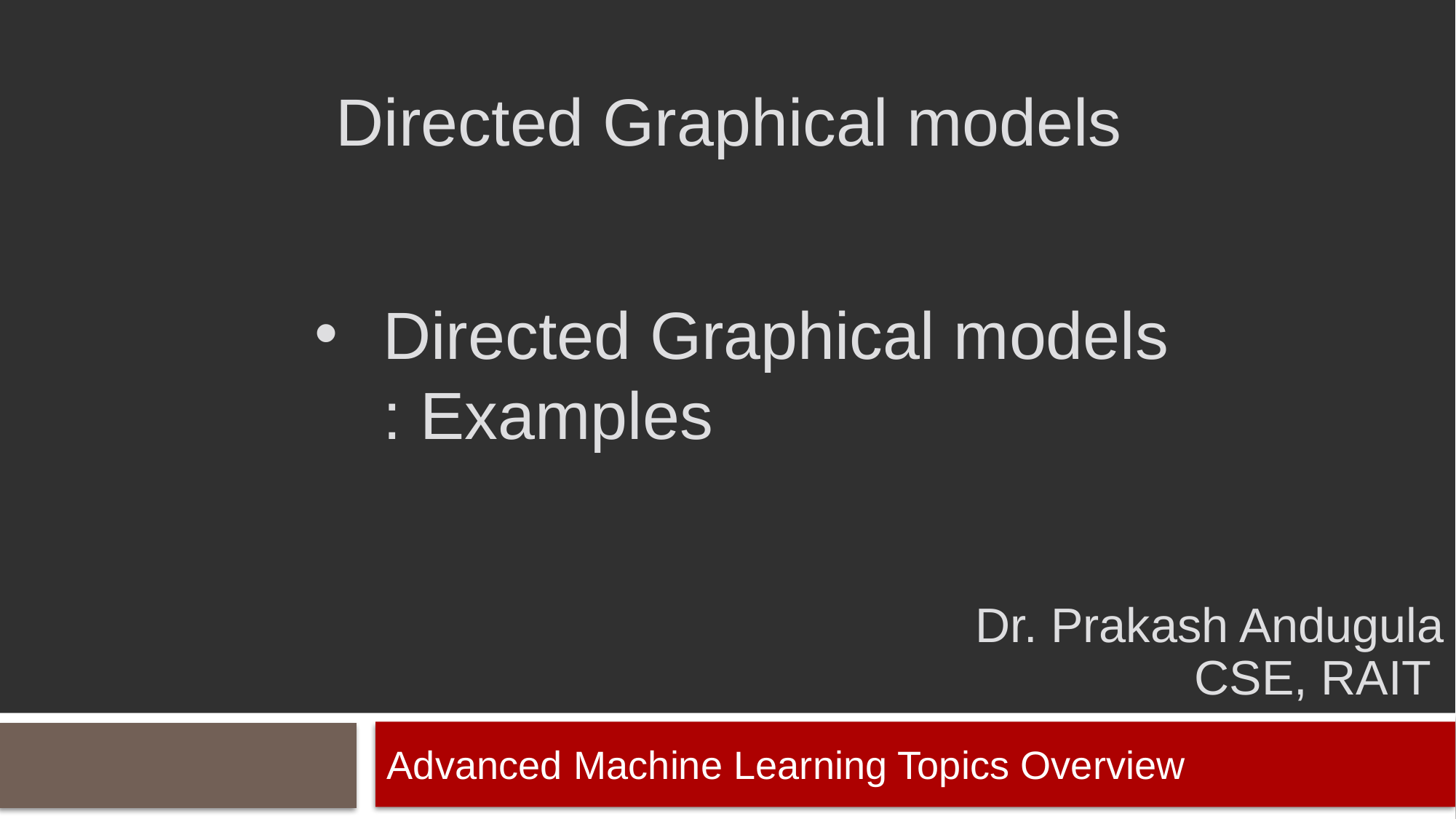

Directed Graphical models
Directed Graphical models : Examples
Dr. Prakash Andugula
CSE, RAIT
Advanced Machine Learning Topics Overview